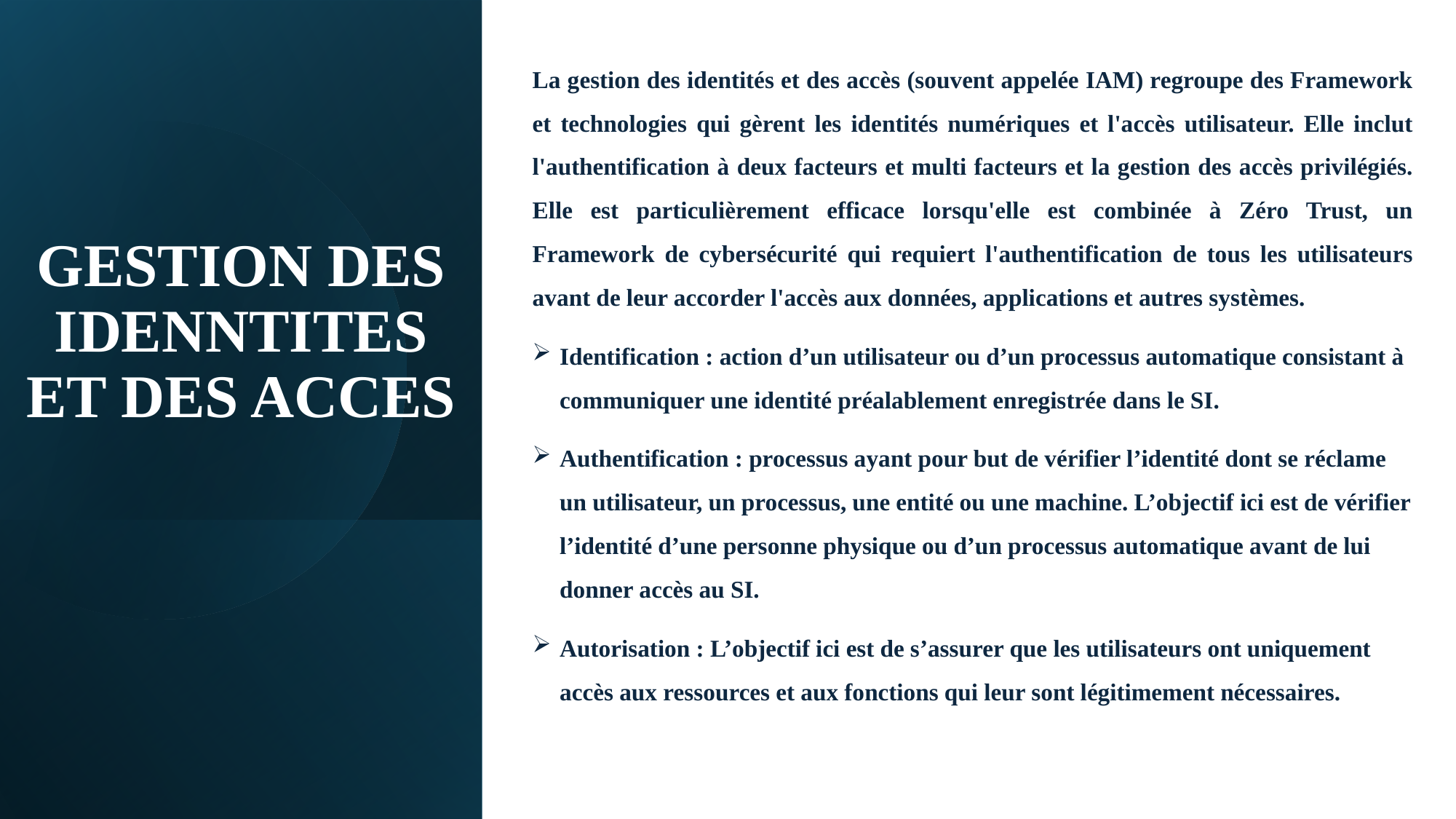

La gestion des identités et des accès (souvent appelée IAM) regroupe des Framework et technologies qui gèrent les identités numériques et l'accès utilisateur. Elle inclut l'authentification à deux facteurs et multi facteurs et la gestion des accès privilégiés. Elle est particulièrement efficace lorsqu'elle est combinée à Zéro Trust, un Framework de cybersécurité qui requiert l'authentification de tous les utilisateurs avant de leur accorder l'accès aux données, applications et autres systèmes.
Identification : action d’un utilisateur ou d’un processus automatique consistant à communiquer une identité préalablement enregistrée dans le SI.
Authentification : processus ayant pour but de vérifier l’identité dont se réclame un utilisateur, un processus, une entité ou une machine. L’objectif ici est de vérifier l’identité d’une personne physique ou d’un processus automatique avant de lui donner accès au SI.
Autorisation : L’objectif ici est de s’assurer que les utilisateurs ont uniquement accès aux ressources et aux fonctions qui leur sont légitimement nécessaires.

# GESTION DES IDENNTITES ET DES ACCES